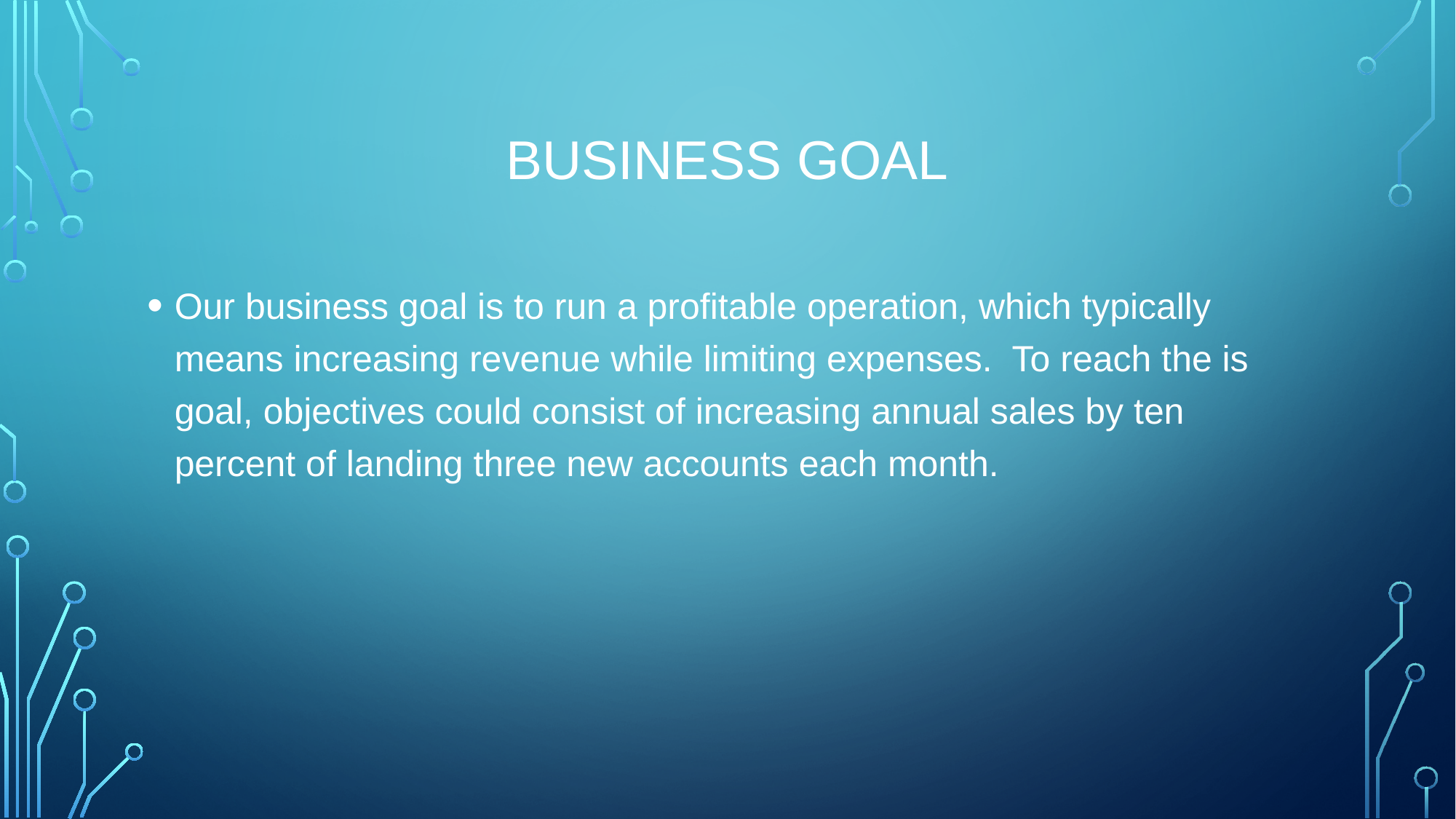

# Business Goal
Our business goal is to run a profitable operation, which typically means increasing revenue while limiting expenses.  To reach the is goal, objectives could consist of increasing annual sales by ten percent of landing three new accounts each month.